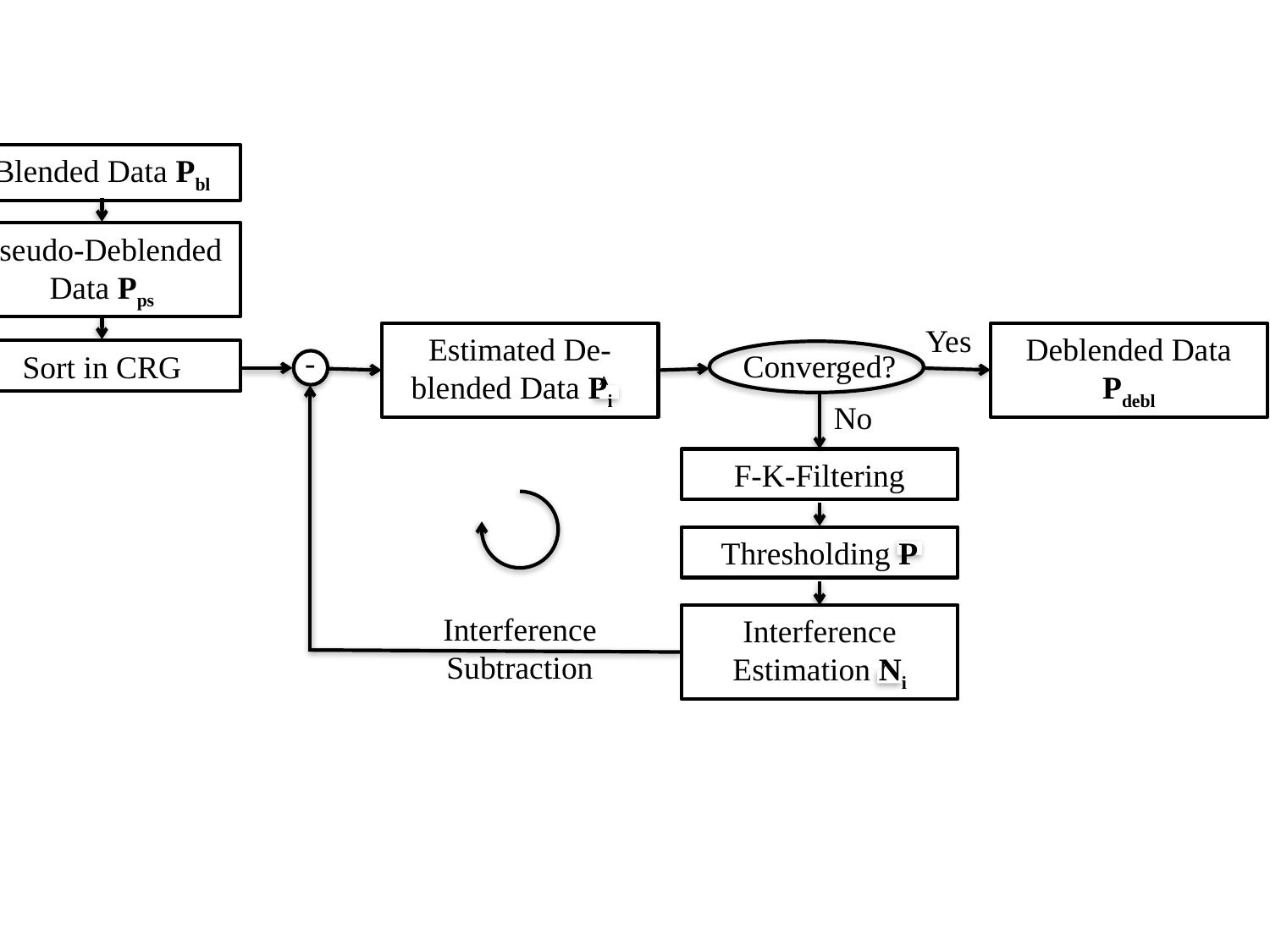

Blended Data Pbl
Pseudo-Deblended Data Pps
Yes
Deblended Data Pdebl
Estimated De-blended Data Pi
-

Converged?

Sort in CRG
^

No
F-K-Filtering

_

Thresholding P
Interference Subtraction
Interference Estimation Ni
^